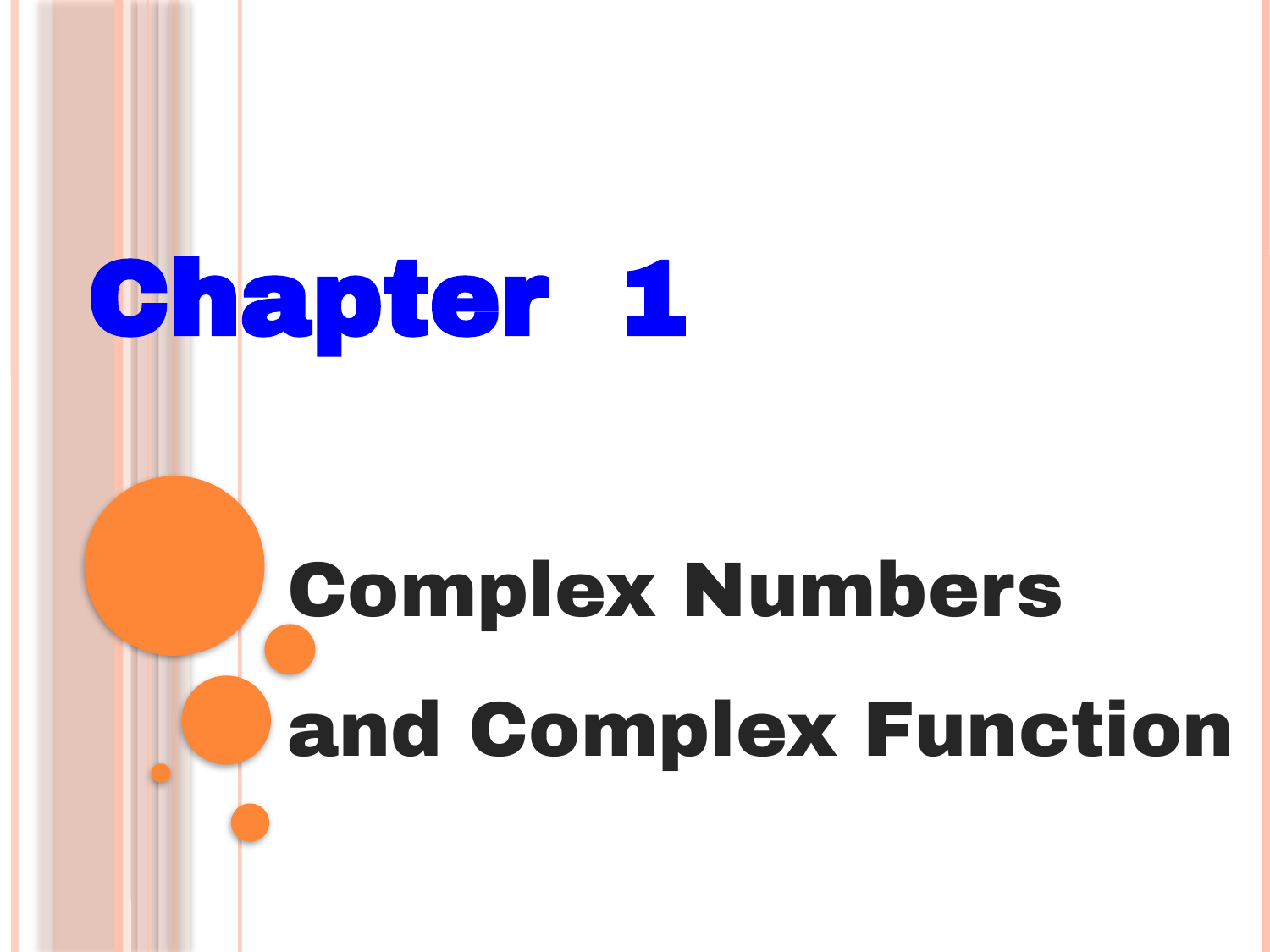

Chapter  1
Complex Numbers and Complex Function